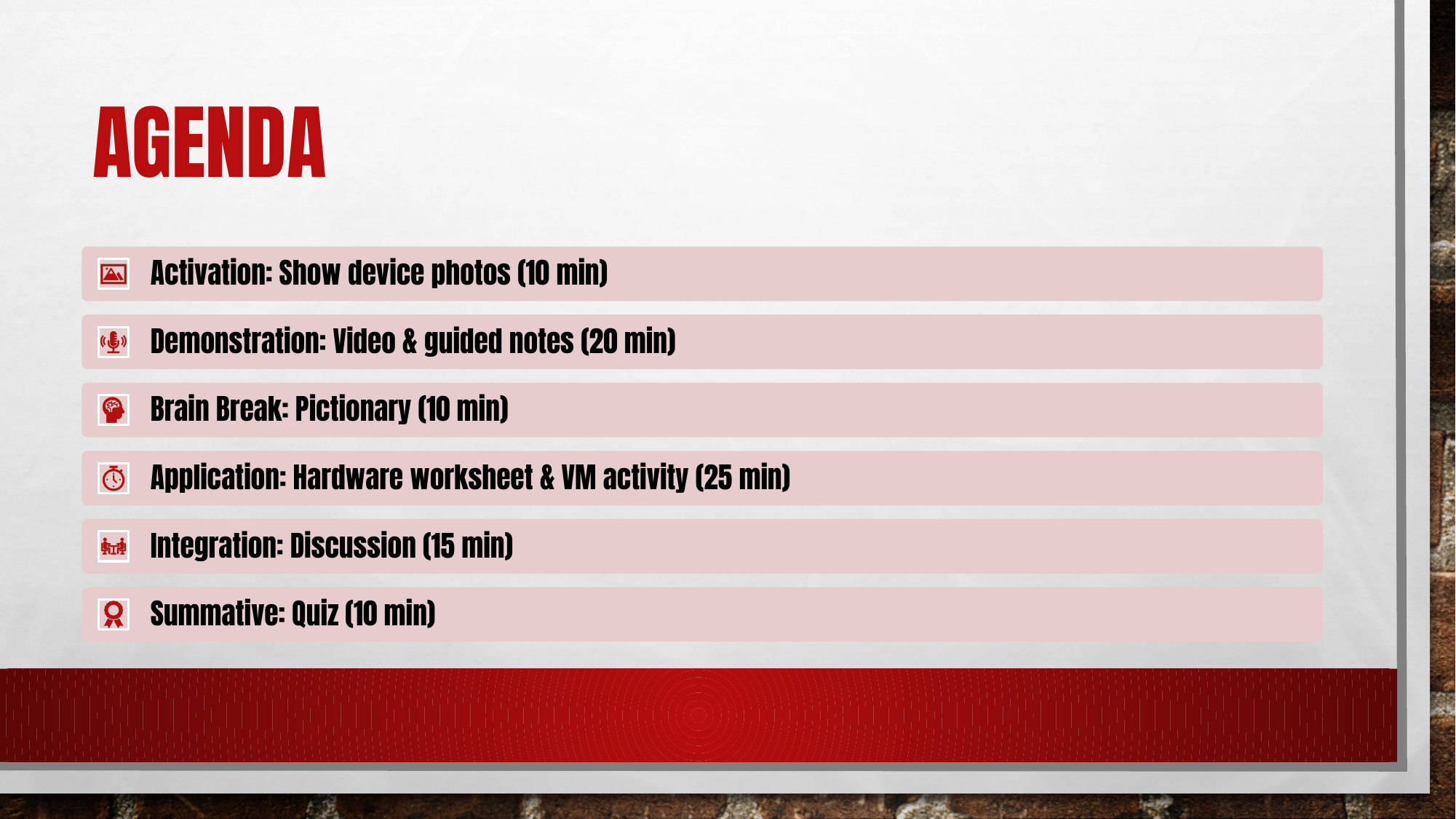

# Agenda
Activation: Show device photos (10 min)
Demonstration: Video & guided notes (20 min)
Brain Break: Pictionary (10 min)
Application: Hardware worksheet & VM activity (25 min)
Integration: Discussion (15 min)
Summative: Quiz (10 min)